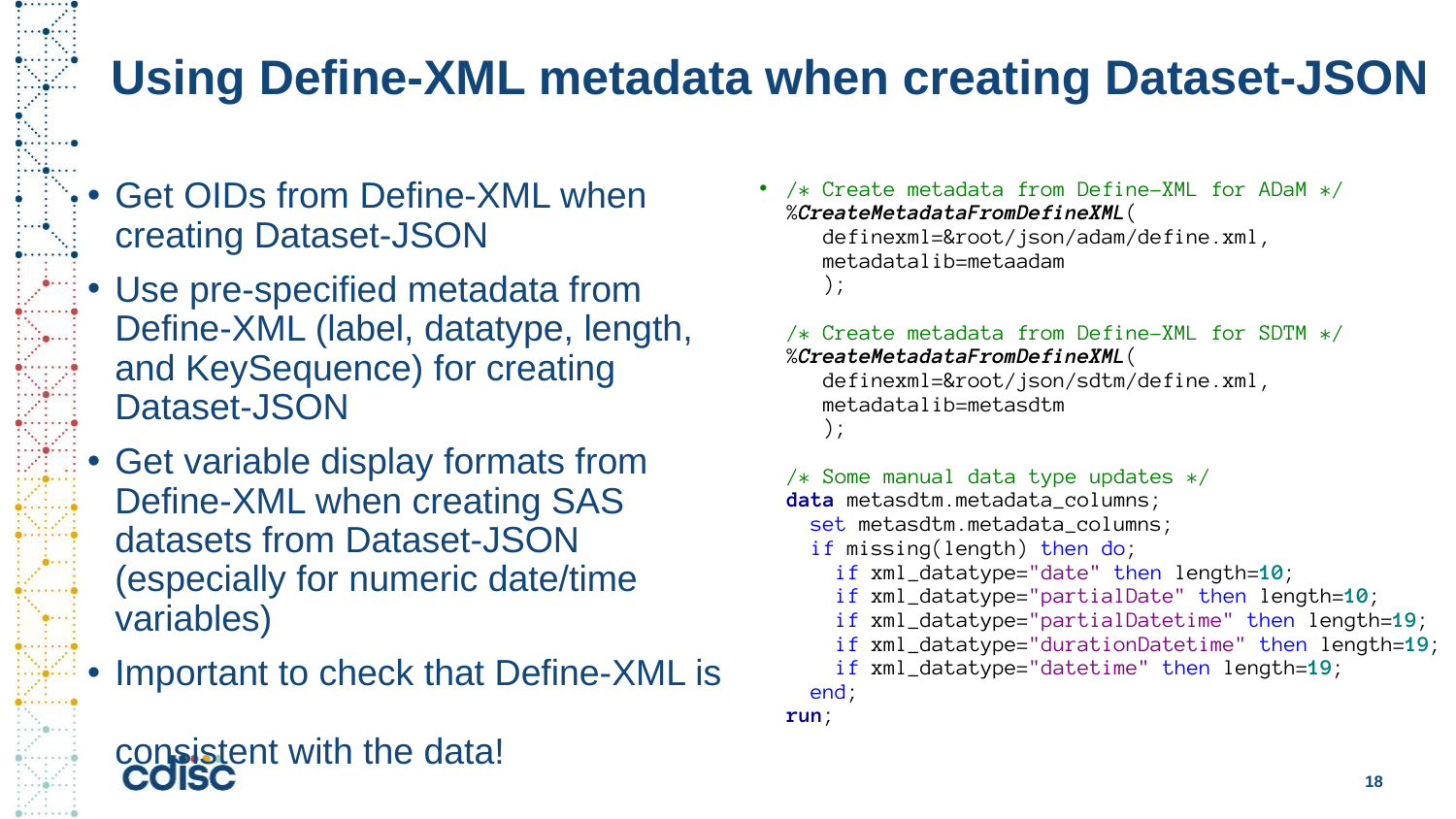

# Using Define-XML metadata when creating Dataset-JSON
Get OIDs from Define-XML when creating Dataset-JSON
Use pre-specified metadata from Define-XML (label, datatype, length, and KeySequence) for creating Dataset-JSON
Get variable display formats from Define-XML when creating SAS datasets from Dataset-JSON (especially for numeric date/time variables)
Important to check that Define-XML is
consistent with the data!
/* Create metadata from Define-XML for ADaM */
%CreateMetadataFromDefineXML(
   definexml=&root/json/adam/define.xml,
   metadatalib=metaadam
   );
/* Create metadata from Define-XML for SDTM */
%CreateMetadataFromDefineXML(
   definexml=&root/json/sdtm/define.xml,
   metadatalib=metasdtm
   );
/* Some manual data type updates */
data metasdtm.metadata_columns;
  set metasdtm.metadata_columns;
  if missing(length) then do;
    if xml_datatype="date" then length=10;
    if xml_datatype="partialDate" then length=10;
    if xml_datatype="partialDatetime" then length=19;
    if xml_datatype="durationDatetime" then length=19;
    if xml_datatype="datetime" then length=19;
  end;
run;

18